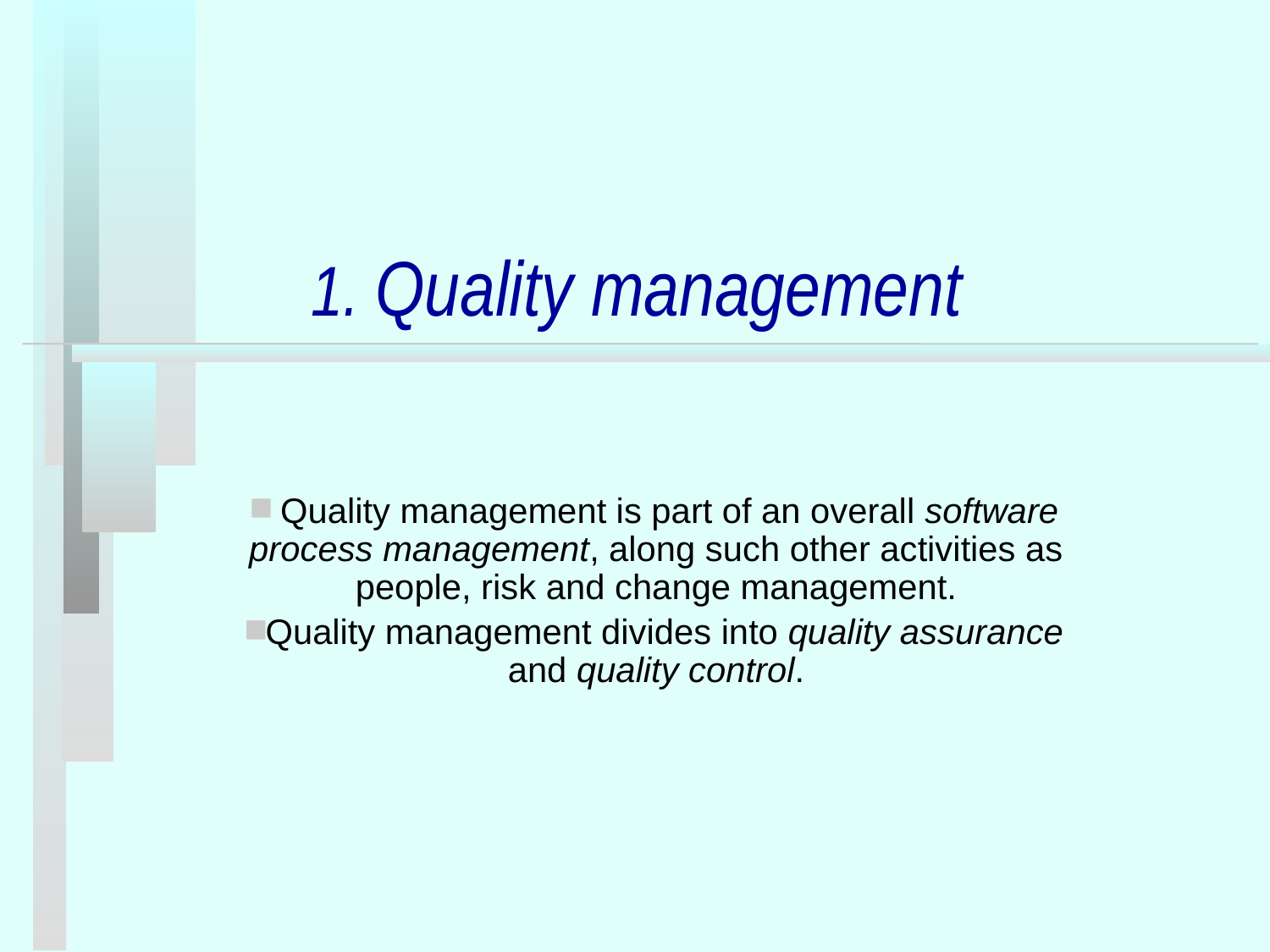

# 1. Quality management
 Quality management is part of an overall software process management, along such other activities as people, risk and change management.
Quality management divides into quality assurance and quality control.